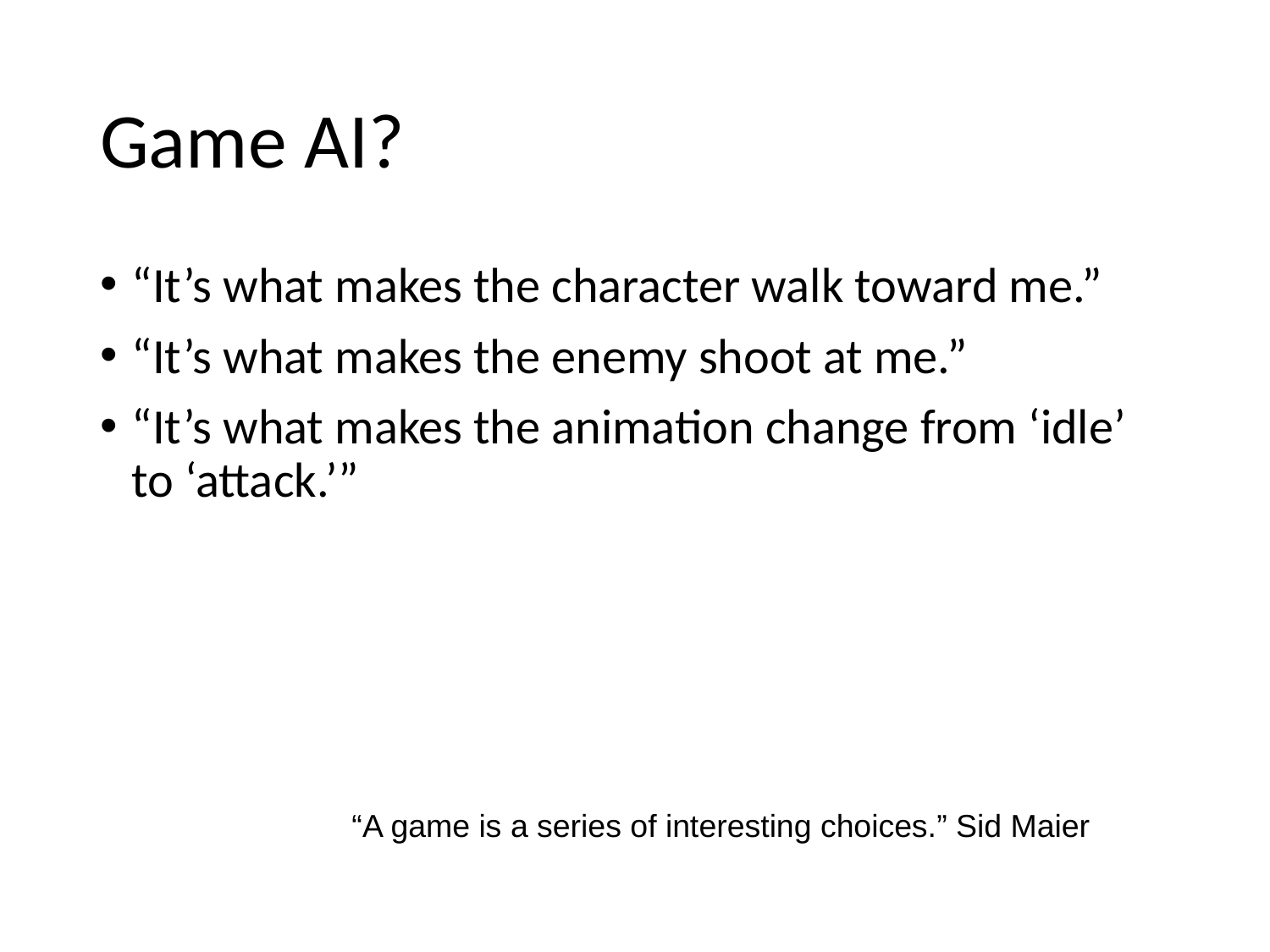

# Game AI?
“It’s what makes the character walk toward me.”
“It’s what makes the enemy shoot at me.”
“It’s what makes the animation change from ‘idle’ to ‘attack.’”
“A game is a series of interesting choices.” Sid Maier